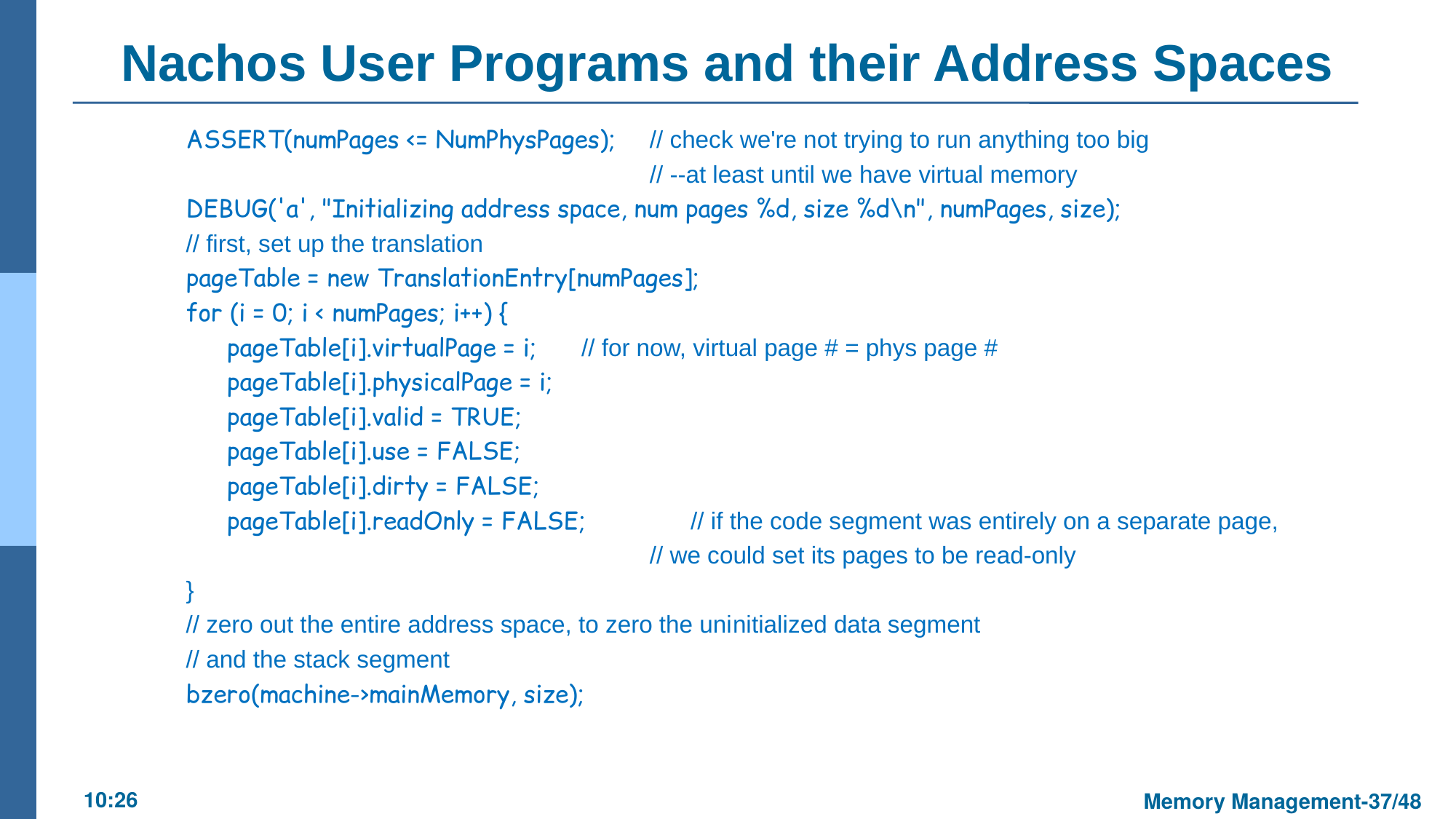

# Nachos User Programs and their Address Spaces
ASSERT(numPages <= NumPhysPages); 	// check we're not trying to run anything too big
					// --at least until we have virtual memory
DEBUG('a', "Initializing address space, num pages %d, size %d\n", numPages, size);
// first, set up the translation
pageTable = new TranslationEntry[numPages];
for (i = 0; i < numPages; i++) {
pageTable[i].virtualPage = i; 	// for now, virtual page # = phys page #
pageTable[i].physicalPage = i;
pageTable[i].valid = TRUE;
pageTable[i].use = FALSE;
pageTable[i].dirty = FALSE;
pageTable[i].readOnly = FALSE; 	// if the code segment was entirely on a separate page,
					// we could set its pages to be read-only
}
// zero out the entire address space, to zero the uninitialized data segment
// and the stack segment
bzero(machine->mainMemory, size);